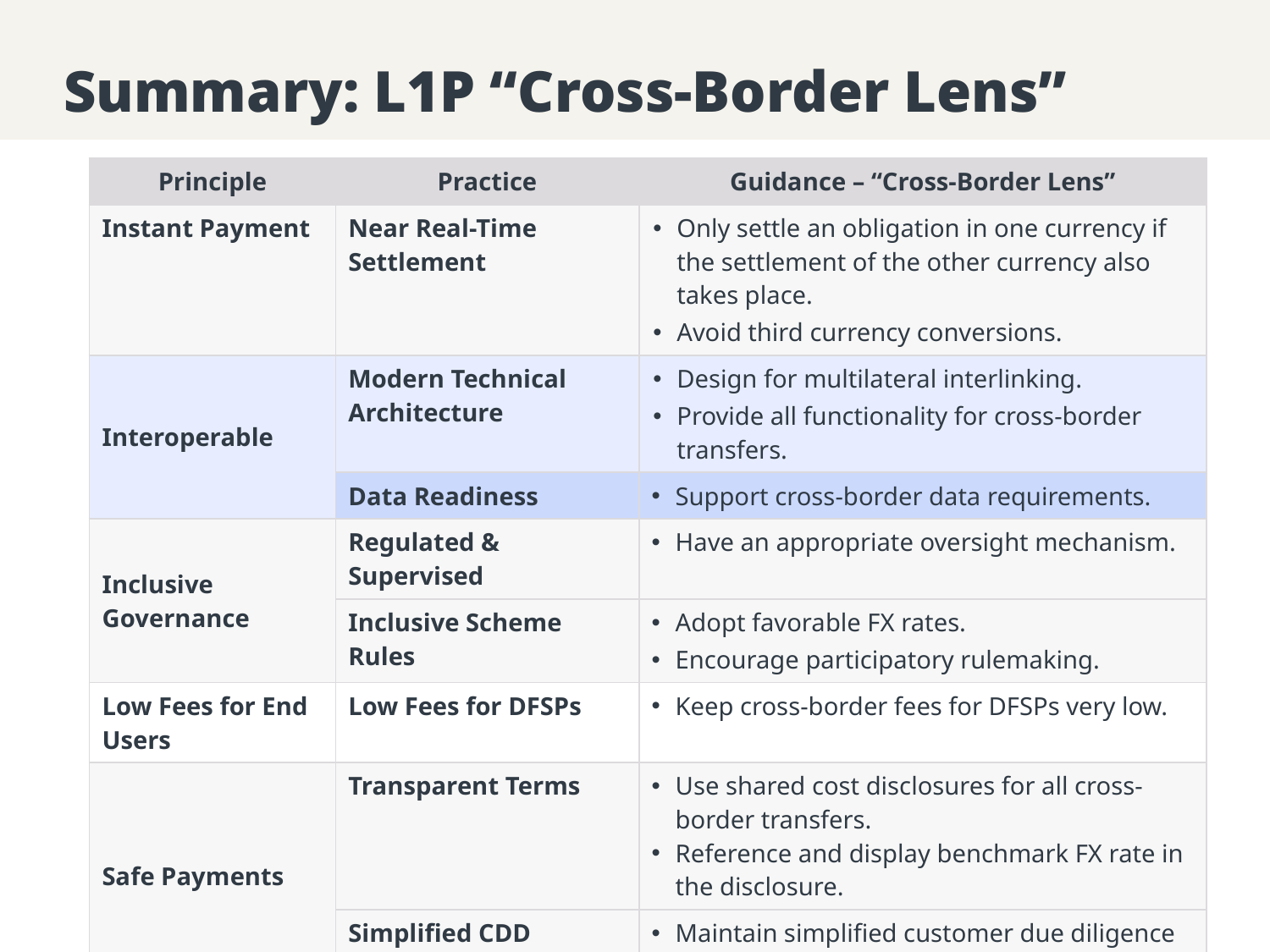

# Summary: L1P “Cross-Border Lens”
| Principle | Practice | Guidance – “Cross-Border Lens” |
| --- | --- | --- |
| Instant Payment | Near Real-Time Settlement | Only settle an obligation in one currency if the settlement of the other currency also takes place. Avoid third currency conversions. |
| Interoperable | Modern Technical Architecture | Design for multilateral interlinking. Provide all functionality for cross-border transfers. |
|  | Data Readiness | Support cross-border data requirements. |
| Inclusive Governance | Regulated & Supervised | Have an appropriate oversight mechanism. |
|  | Inclusive Scheme Rules | Adopt favorable FX rates. Encourage participatory rulemaking. |
| Low Fees for End Users | Low Fees for DFSPs | Keep cross-border fees for DFSPs very low. |
| Safe Payments | Transparent Terms | Use shared cost disclosures for all cross-border transfers. Reference and display benchmark FX rate in the disclosure. |
|  | Simplified CDD | Maintain simplified customer due diligence for cross-border transfers. |
| Shared Capabilities | Shared Services | Provide cross-border capabilities to all DFSPs as a Shared Service. |
14